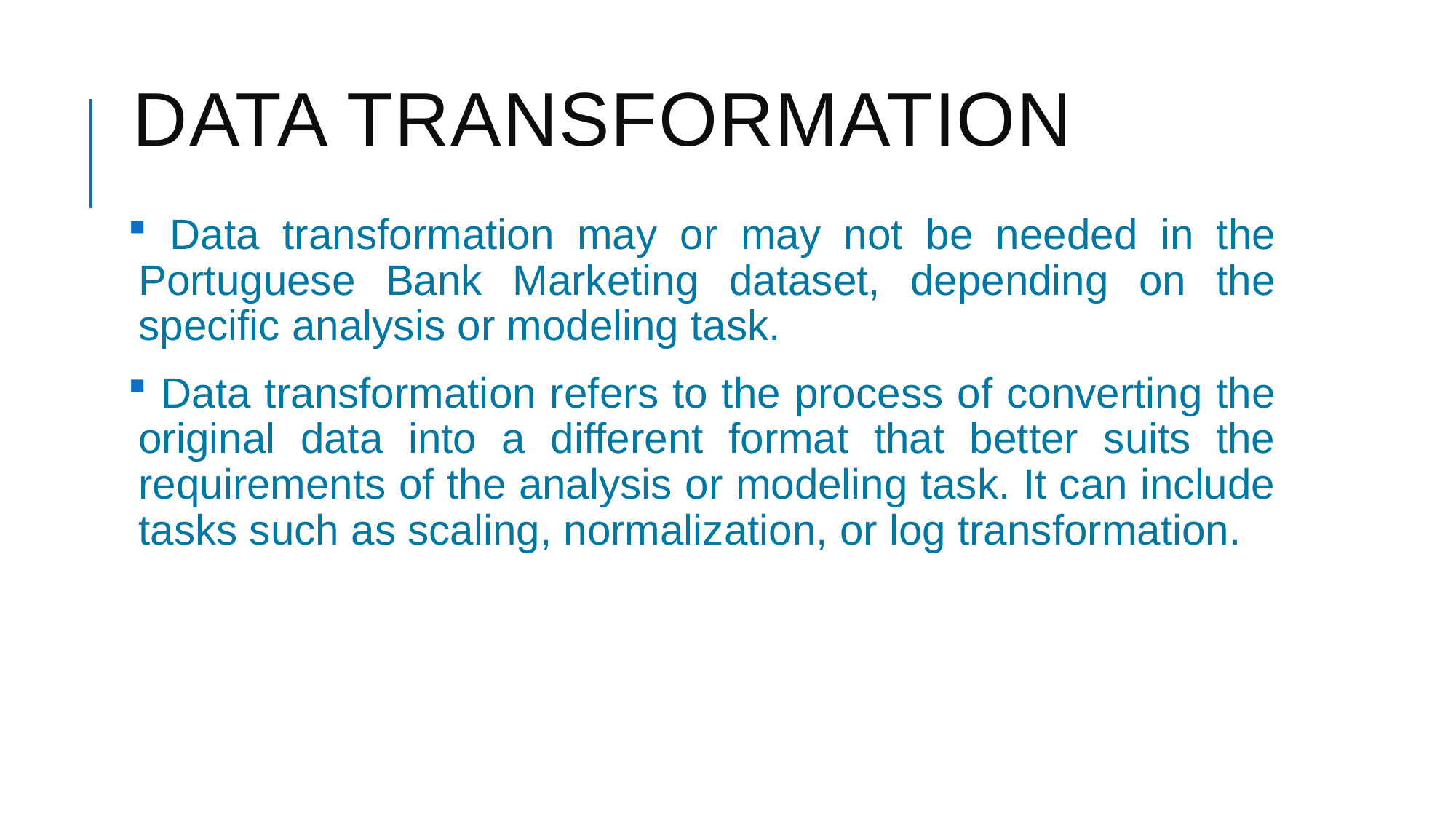

# Data Transformation
 Data transformation may or may not be needed in the Portuguese Bank Marketing dataset, depending on the specific analysis or modeling task.
 Data transformation refers to the process of converting the original data into a different format that better suits the requirements of the analysis or modeling task. It can include tasks such as scaling, normalization, or log transformation.